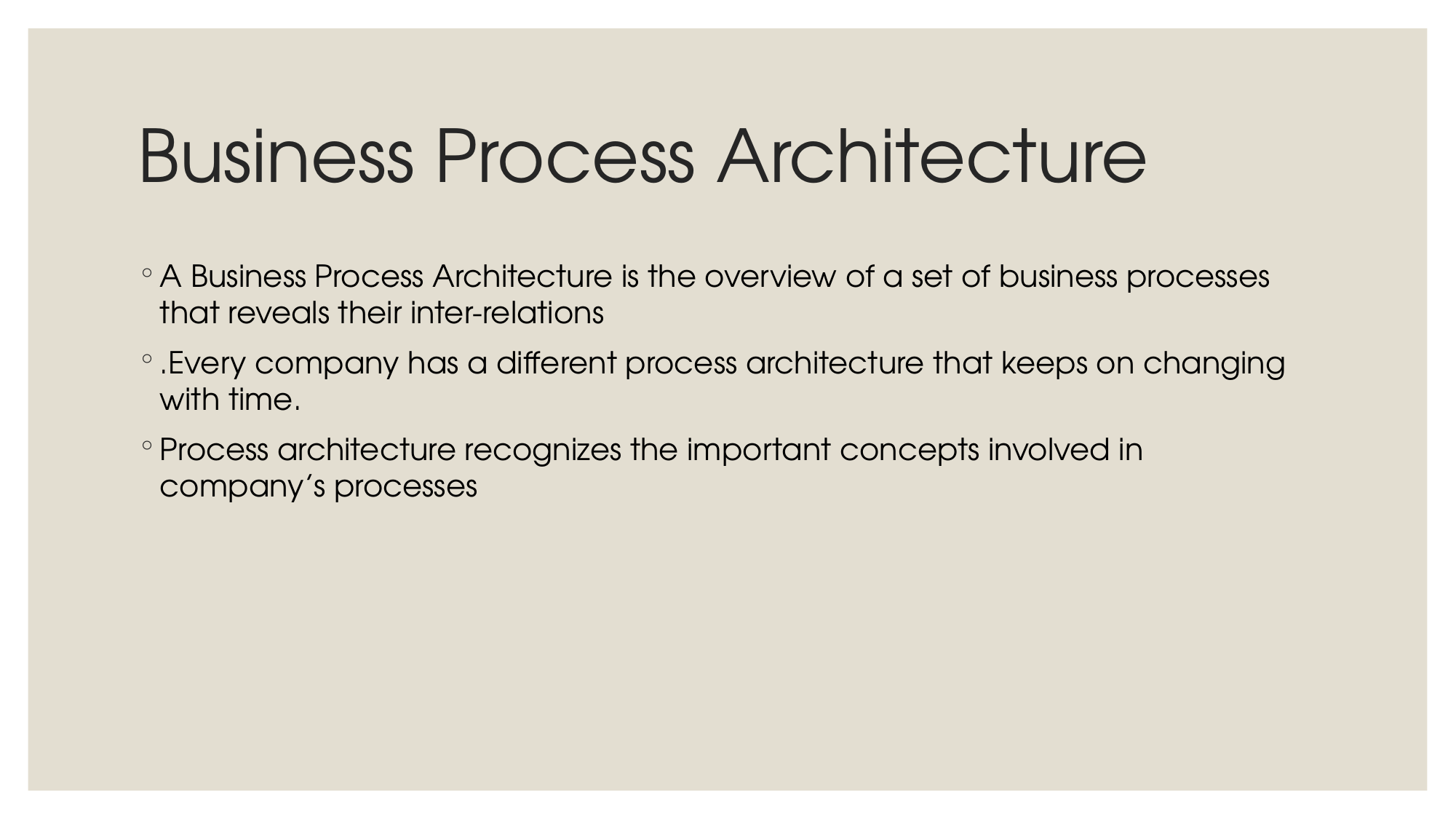

# Business Process Architecture
A Business Process Architecture is the overview of a set of business processes that reveals their inter-relations
.Every company has a different process architecture that keeps on changing with time.
Process architecture recognizes the important concepts involved in company’s processes